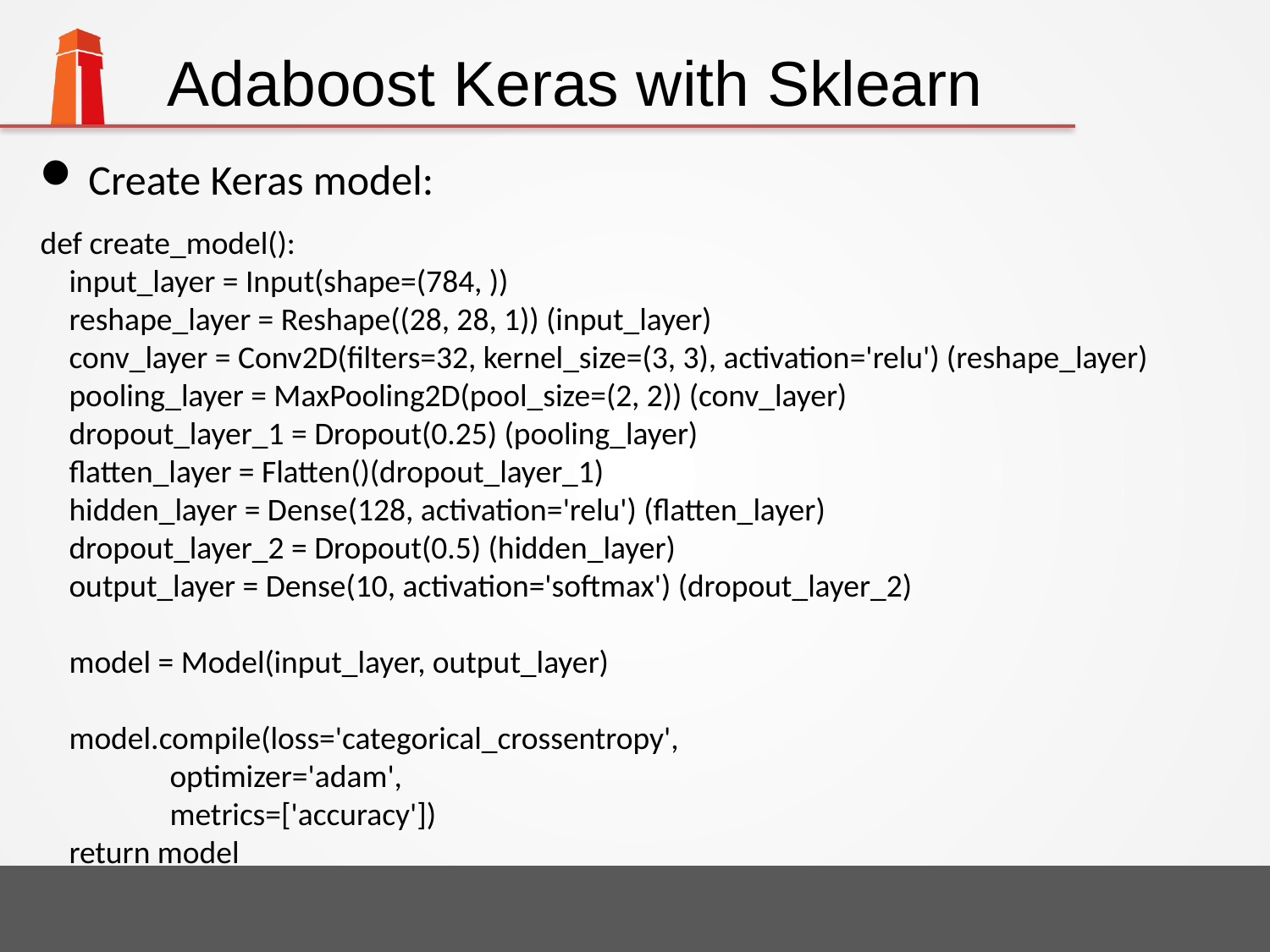

# Adaboost Keras with Sklearn
Create Keras model:

def create_model():
    input_layer = Input(shape=(784, ))
    reshape_layer = Reshape((28, 28, 1)) (input_layer)
    conv_layer = Conv2D(filters=32, kernel_size=(3, 3), activation='relu') (reshape_layer)
    pooling_layer = MaxPooling2D(pool_size=(2, 2)) (conv_layer)
    dropout_layer_1 = Dropout(0.25) (pooling_layer)
    flatten_layer = Flatten()(dropout_layer_1)
    hidden_layer = Dense(128, activation='relu') (flatten_layer)
    dropout_layer_2 = Dropout(0.5) (hidden_layer)
    output_layer = Dense(10, activation='softmax') (dropout_layer_2)

    model = Model(input_layer, output_layer)

    model.compile(loss='categorical_crossentropy',
                  optimizer='adam',
                  metrics=['accuracy'])
    return model